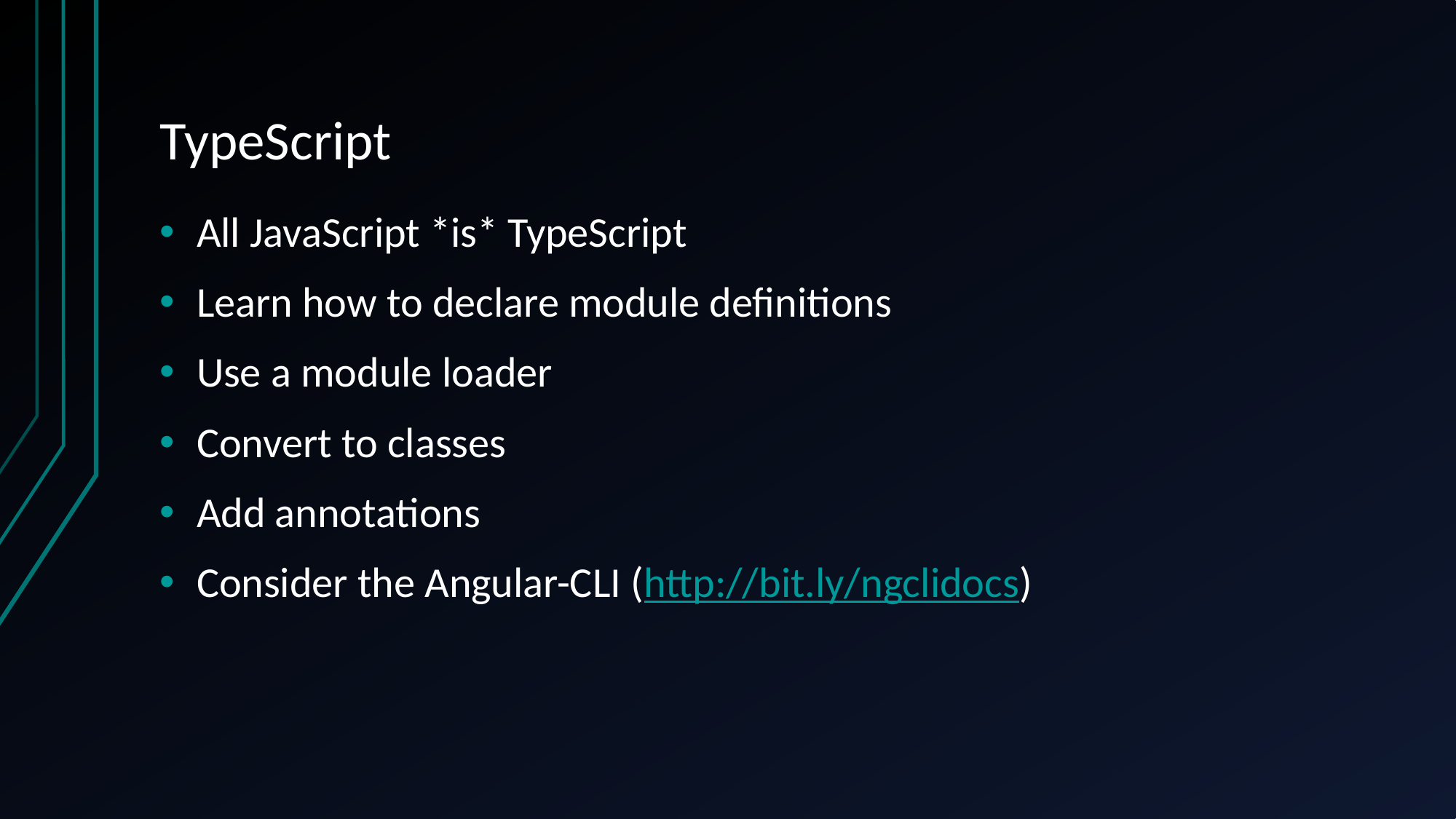

# TypeScript
All JavaScript *is* TypeScript
Learn how to declare module definitions
Use a module loader
Convert to classes
Add annotations
Consider the Angular-CLI (http://bit.ly/ngclidocs)